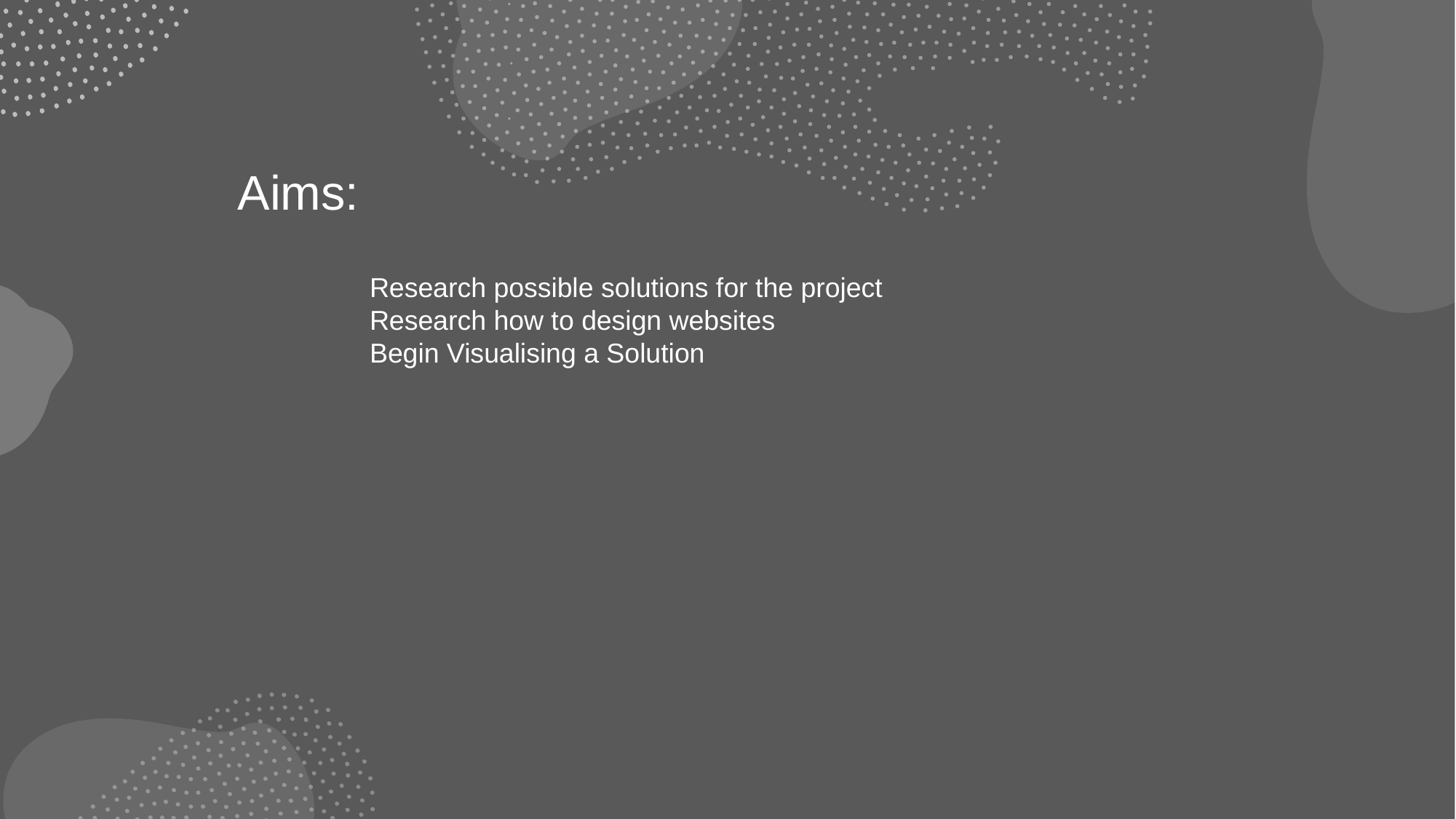

Aims:
Research possible solutions for the project
Research how to design websites
Begin Visualising a Solution